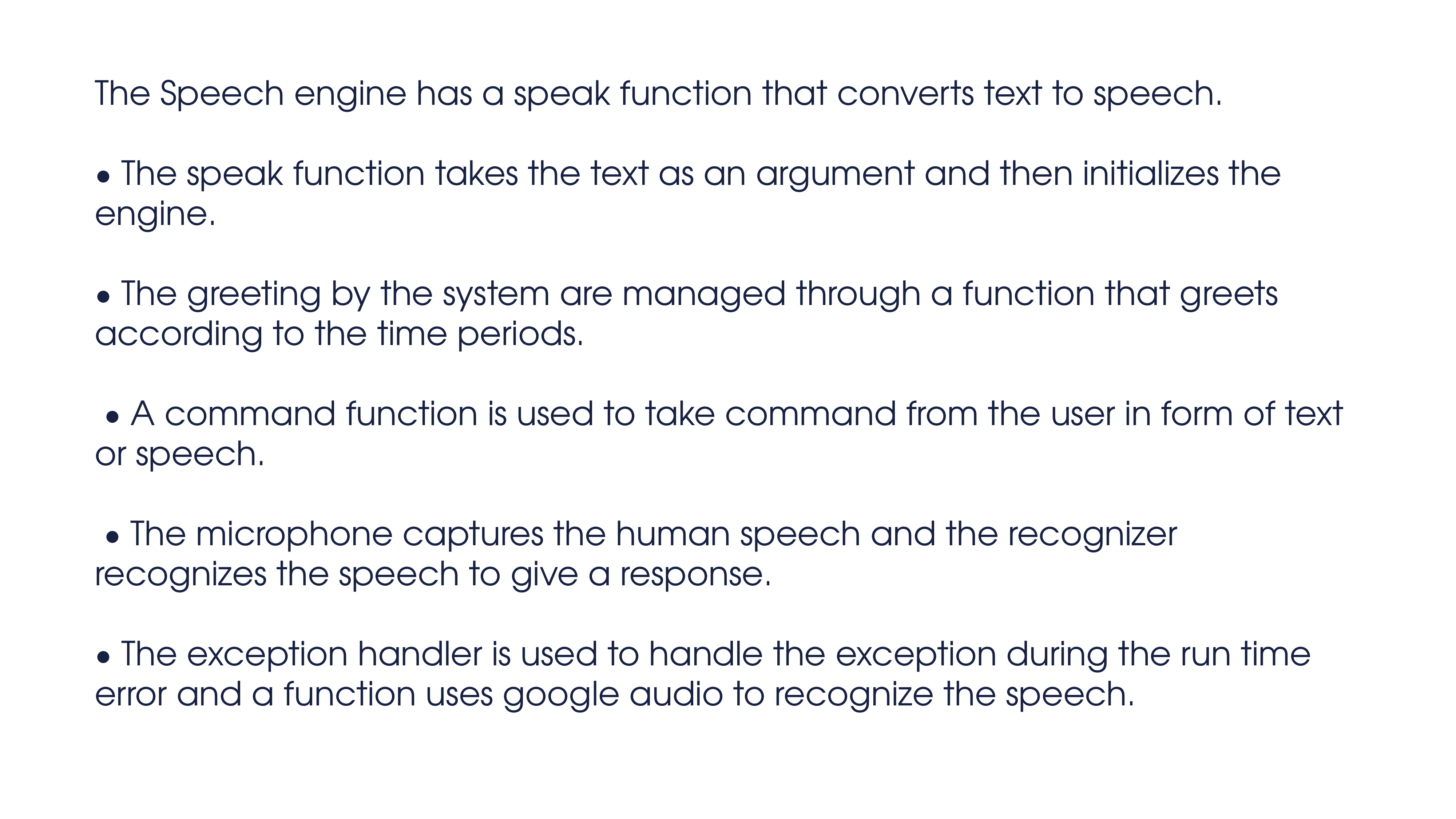

The Speech engine has a speak function that converts text to speech.

• The speak function takes the text as an argument and then initializes the engine.

• The greeting by the system are managed through a function that greets according to the time periods.

 • A command function is used to take command from the user in form of text or speech.

 • The microphone captures the human speech and the recognizer recognizes the speech to give a response.

• The exception handler is used to handle the exception during the run time error and a function uses google audio to recognize the speech.